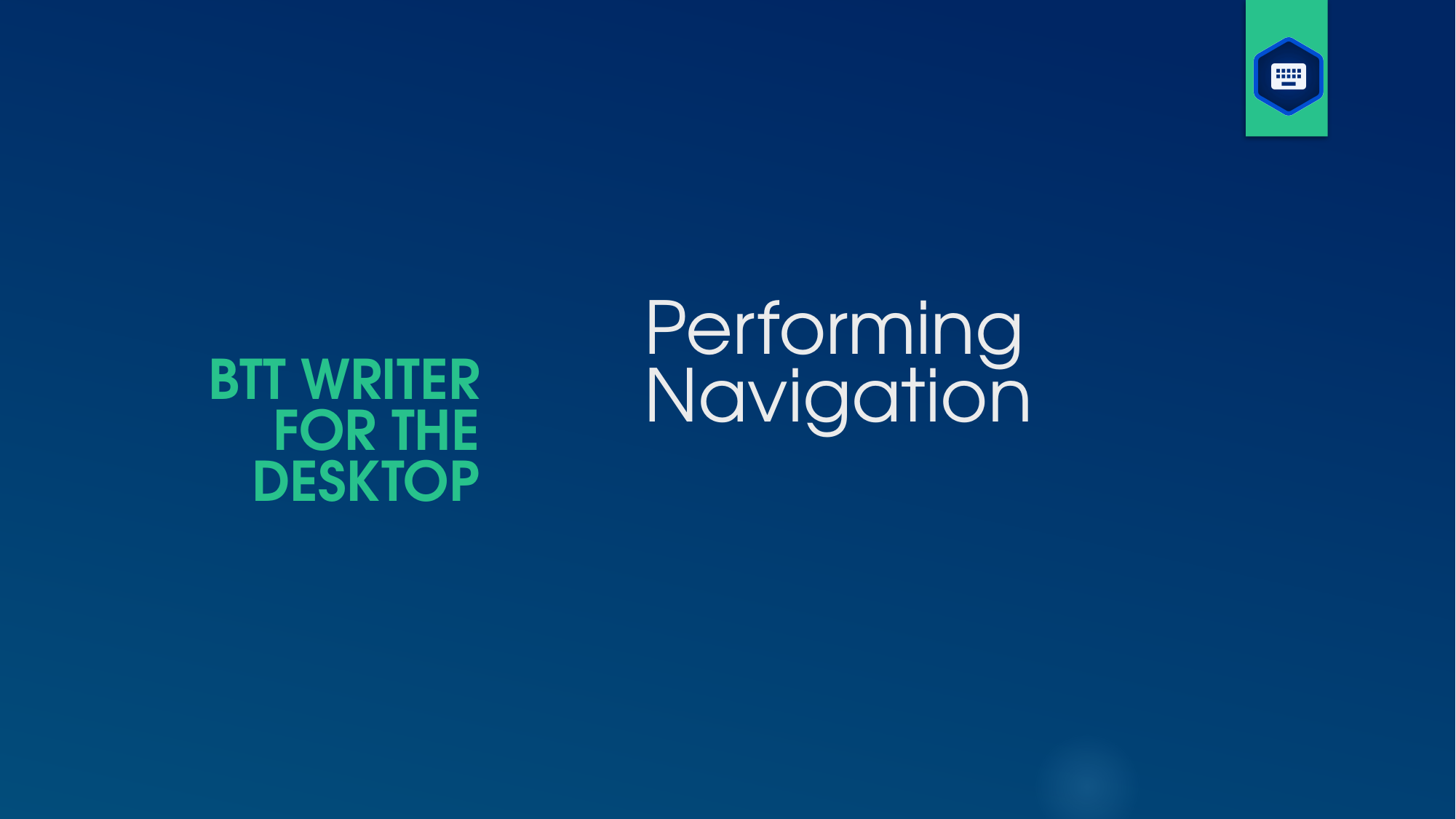

# Performing Navigation
Btt writer for the desktop